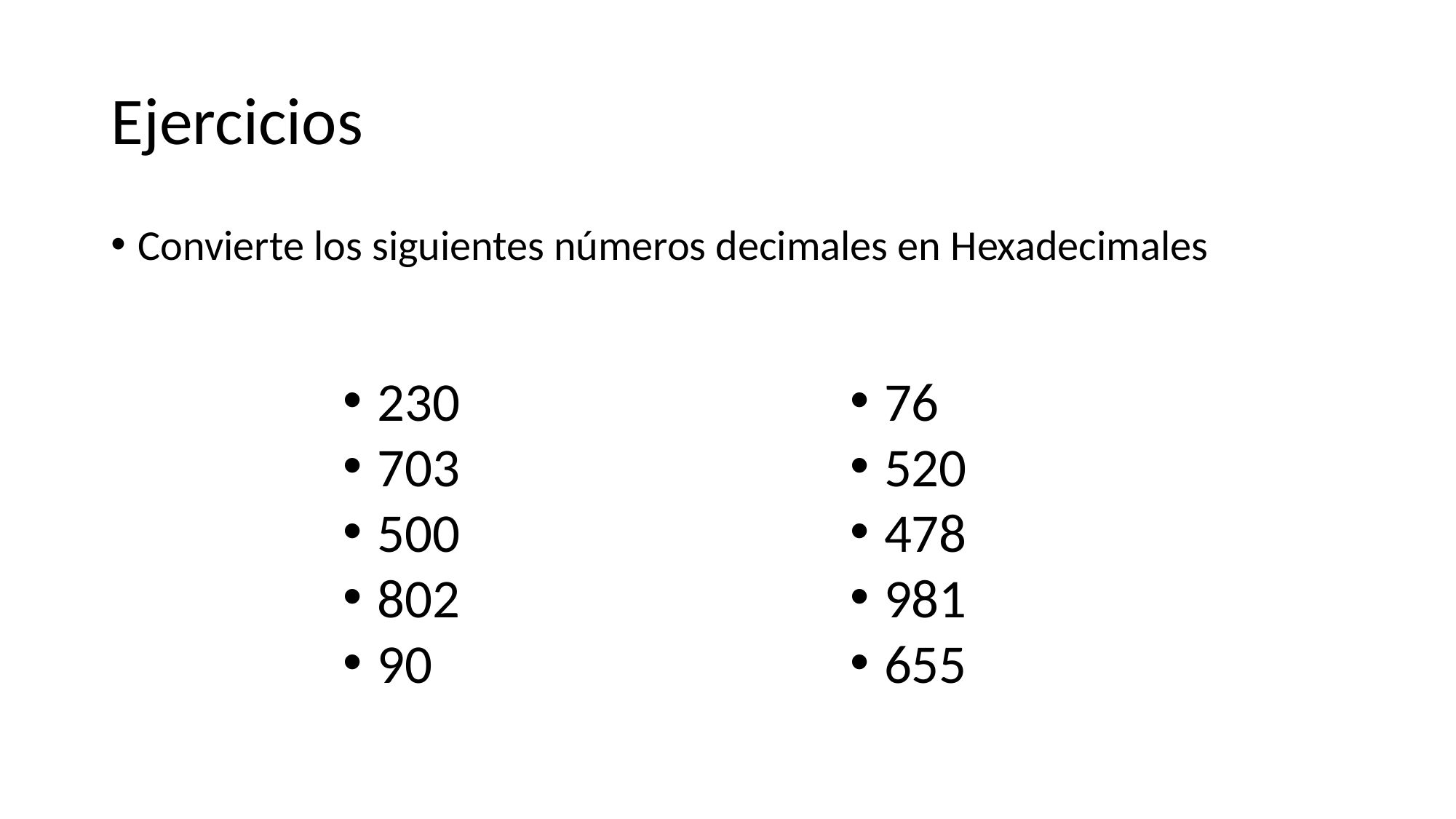

# Ejercicios
Convierte los siguientes números decimales en Hexadecimales
230
703
500
802
90
76
520
478
981
655